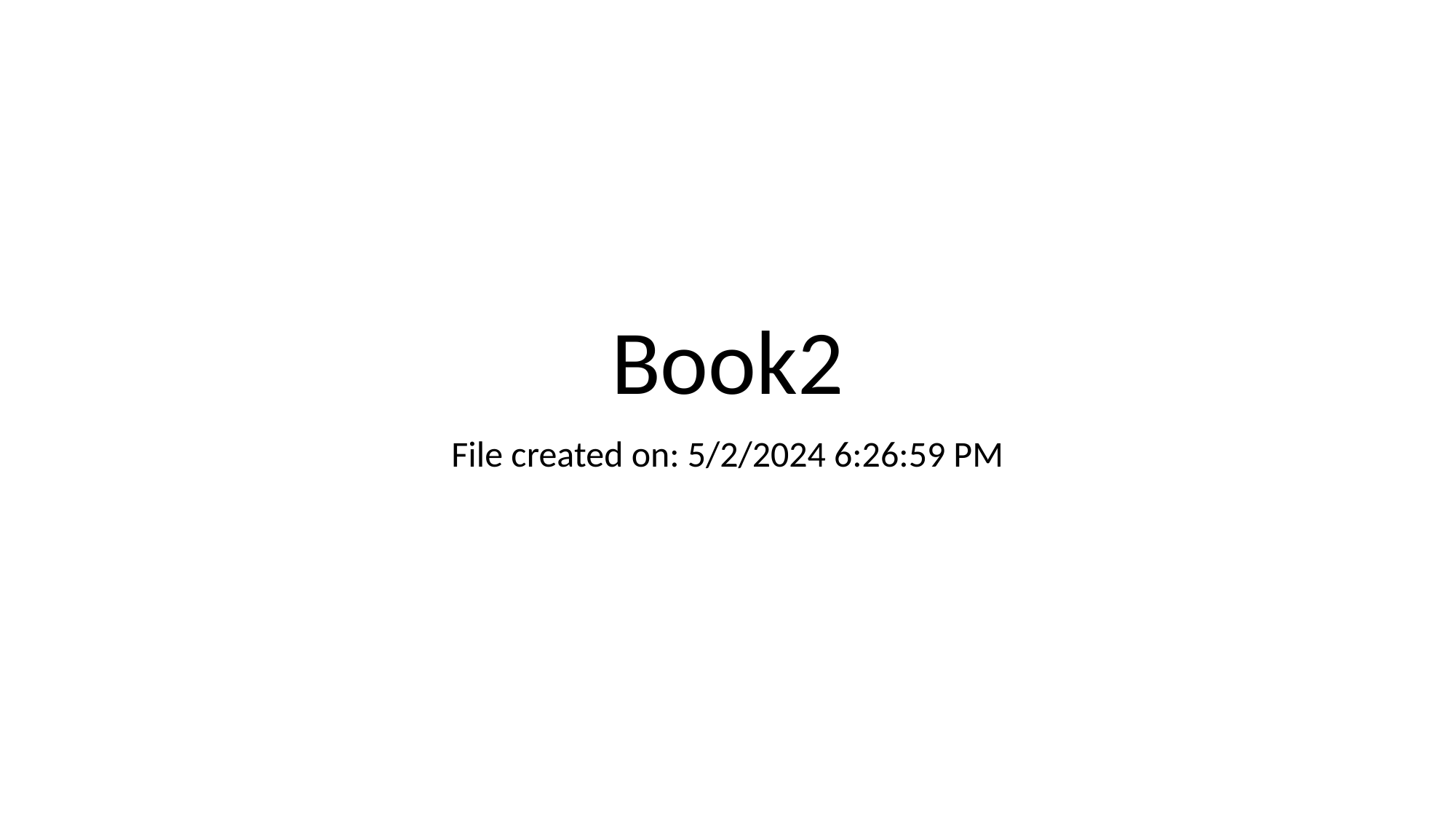

# Book2
File created on: 5/2/2024 6:26:59 PM